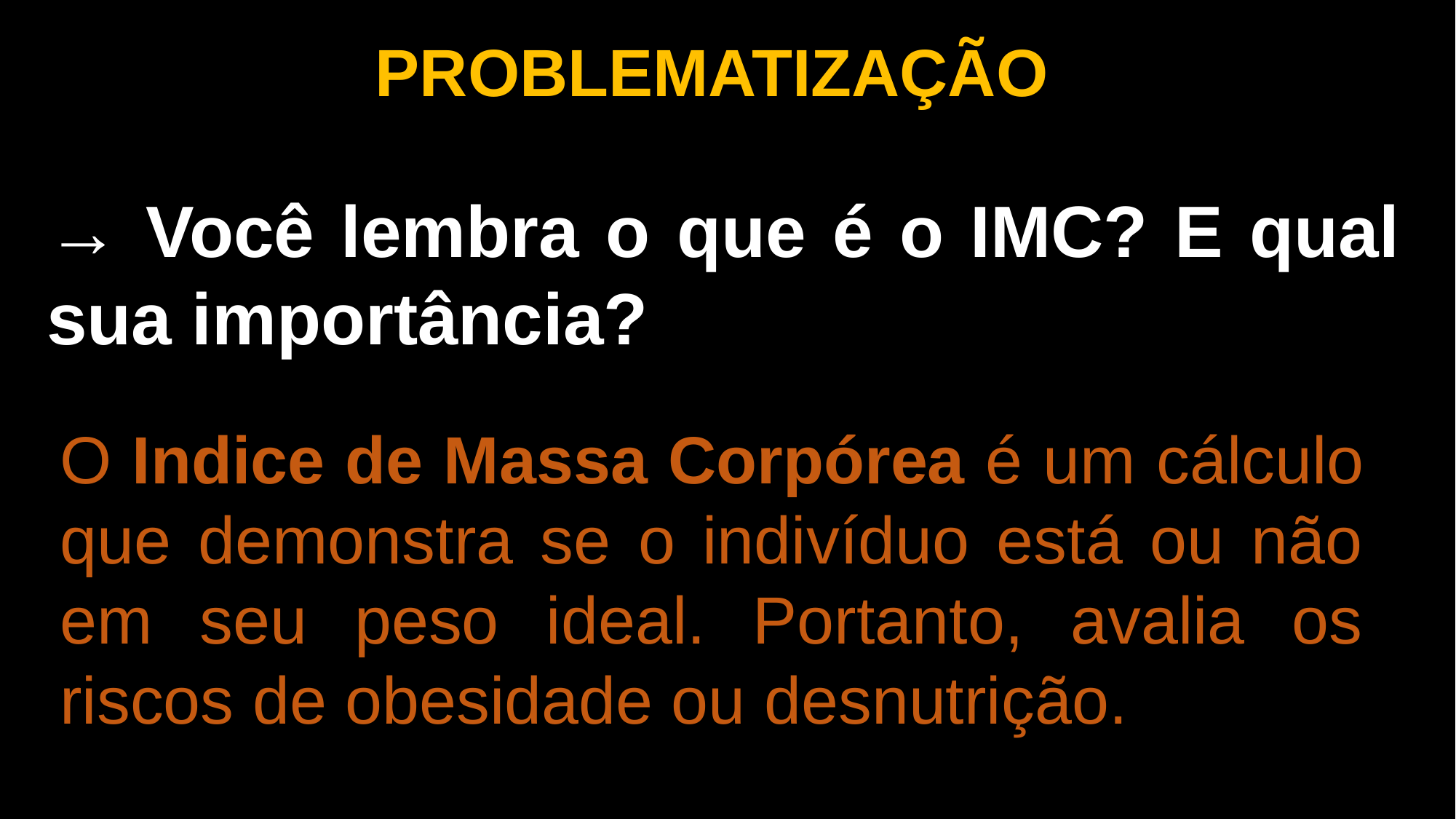

PROBLEMATIZAÇÃO
→ Você lembra o que é o IMC? E qual sua importância?
O Indice de Massa Corpórea é um cálculo que demonstra se o indivíduo está ou não em seu peso ideal. Portanto, avalia os riscos de obesidade ou desnutrição.